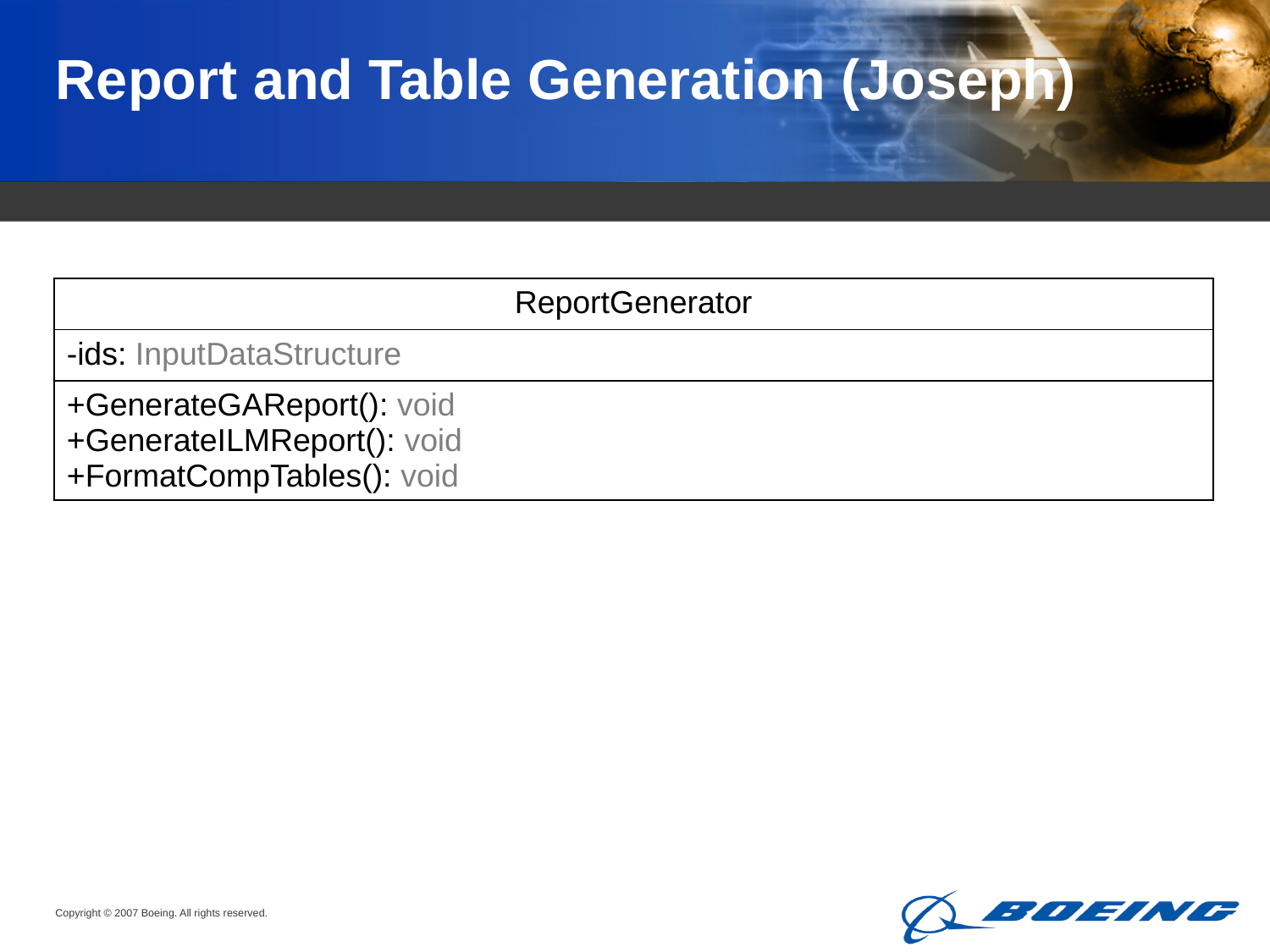

# Report and Table Generation (Joseph)
| ReportGenerator |
| --- |
| -ids: InputDataStructure |
| +GenerateGAReport(): void +GenerateILMReport(): void +FormatCompTables(): void |